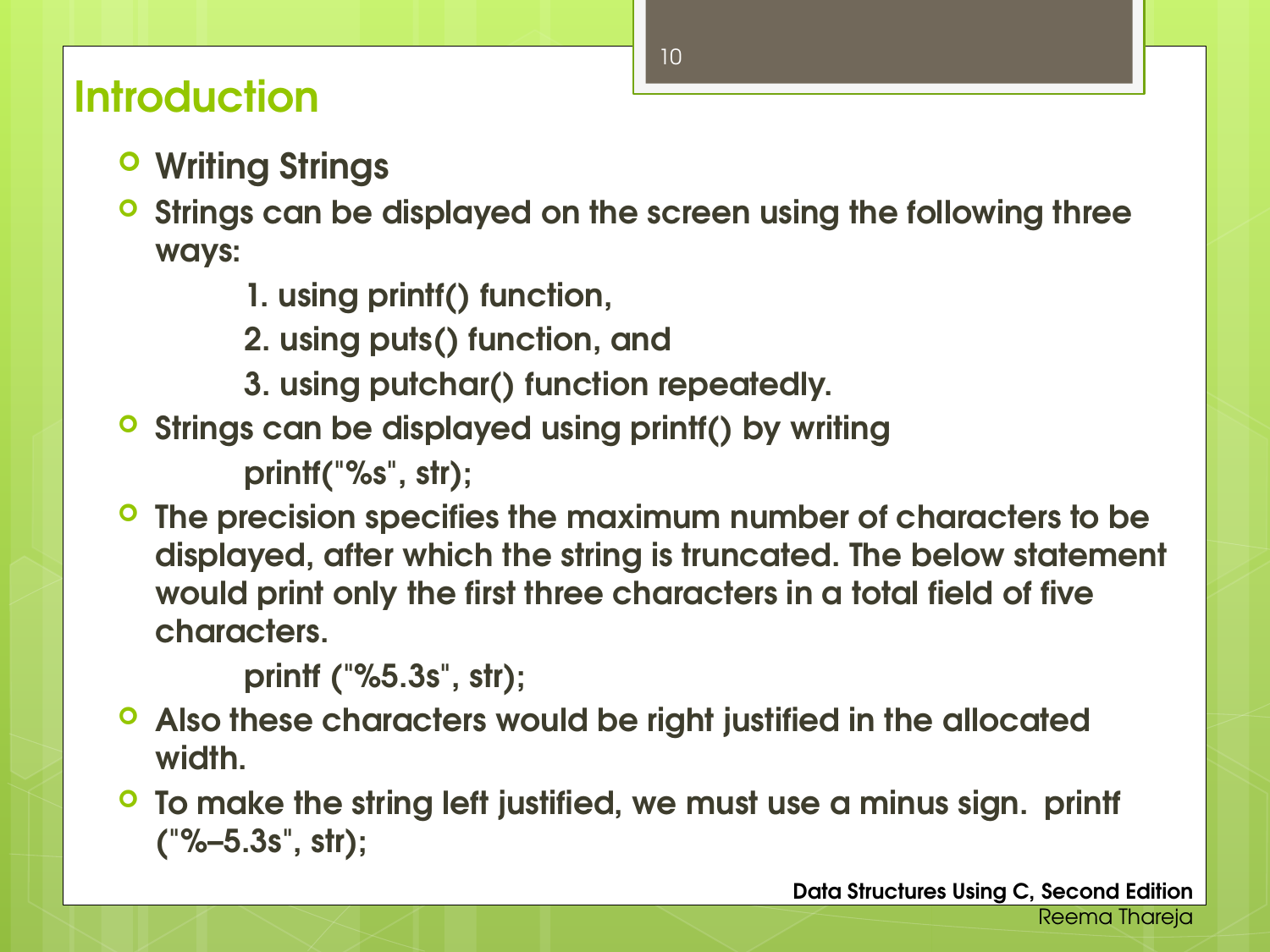

10
# Introduction
Writing Strings
Strings can be displayed on the screen using the following three ways:
	1. using printf() function,
	2. using puts() function, and
	3. using putchar() function repeatedly.
Strings can be displayed using printf() by writing
	printf("%s", str);
The precision specifies the maximum number of characters to be displayed, after which the string is truncated. The below statement would print only the first three characters in a total field of five characters.
	printf ("%5.3s", str);
Also these characters would be right justified in the allocated width.
To make the string left justified, we must use a minus sign. 	printf ("%–5.3s", str);

Data Structures Using C, Second Edition
Reema Thareja